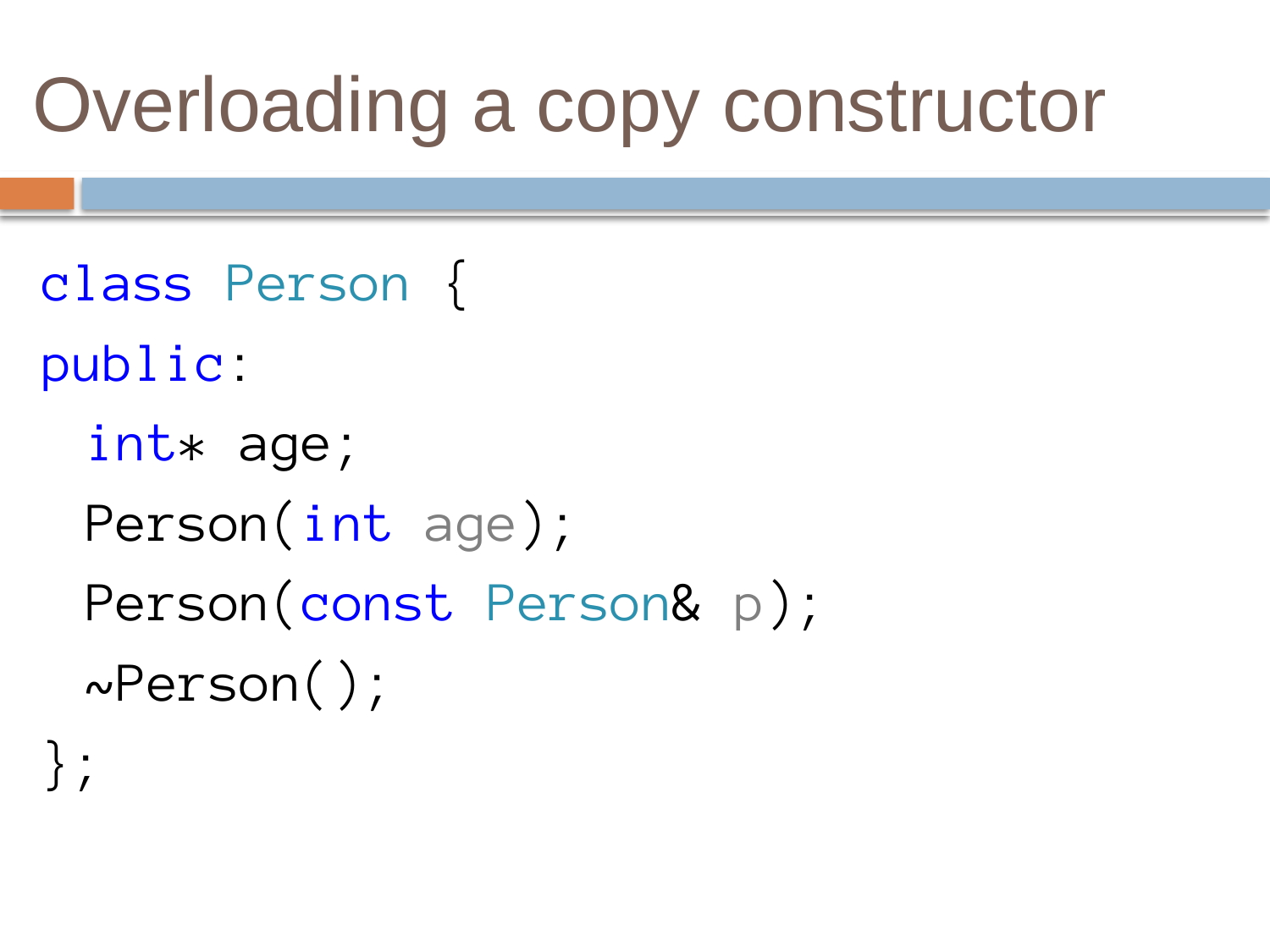

# Overloading a copy constructor
class Person {
public:
	int* age;
	Person(int age);
	Person(const Person& p);
	~Person();
};